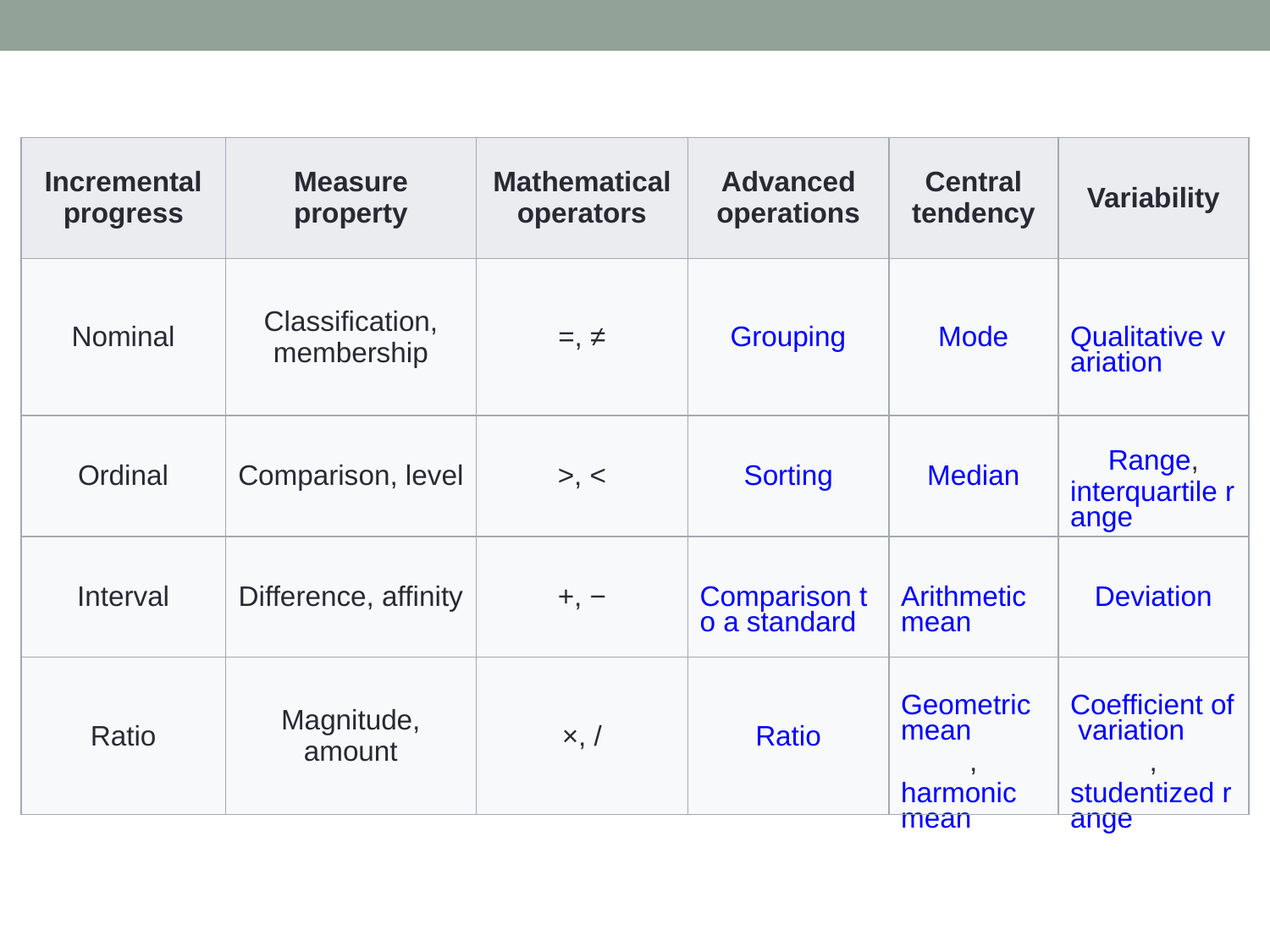

| Incremental progress | Measure property | Mathematical operators | Advanced operations | Central tendency | Variability |
| --- | --- | --- | --- | --- | --- |
| Nominal | Classification, membership | =, ≠ | Grouping | Mode | Qualitative variation |
| Ordinal | Comparison, level | >, < | Sorting | Median | Range, interquartile range |
| Interval | Difference, affinity | +, − | Comparison to a standard | Arithmetic mean | Deviation |
| Ratio | Magnitude, amount | ×, / | Ratio | Geometric mean, harmonic mean | Coefficient of variation, studentized range |